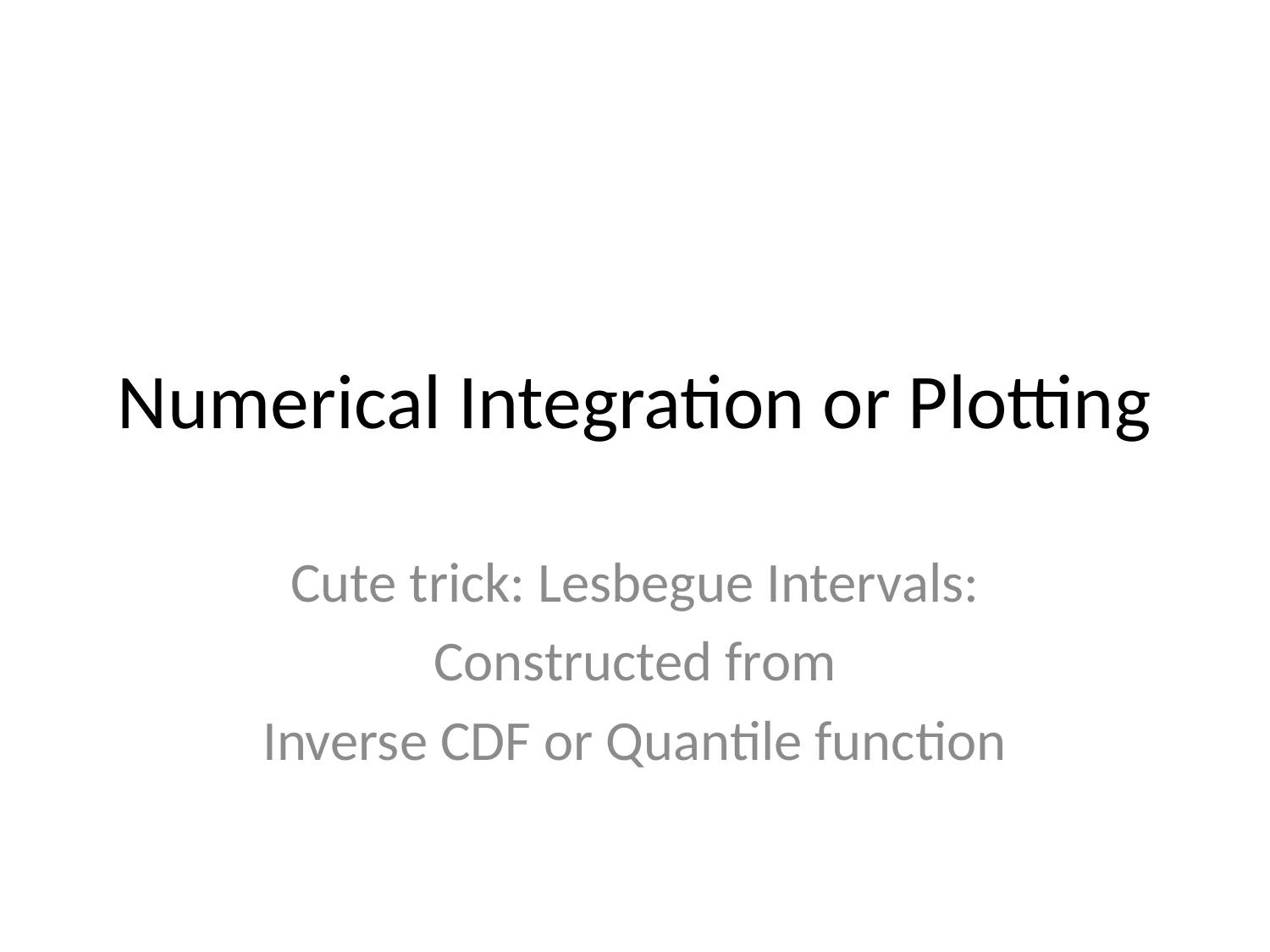

# Numerical Integration or Plotting
Cute trick: Lesbegue Intervals:
Constructed from
Inverse CDF or Quantile function